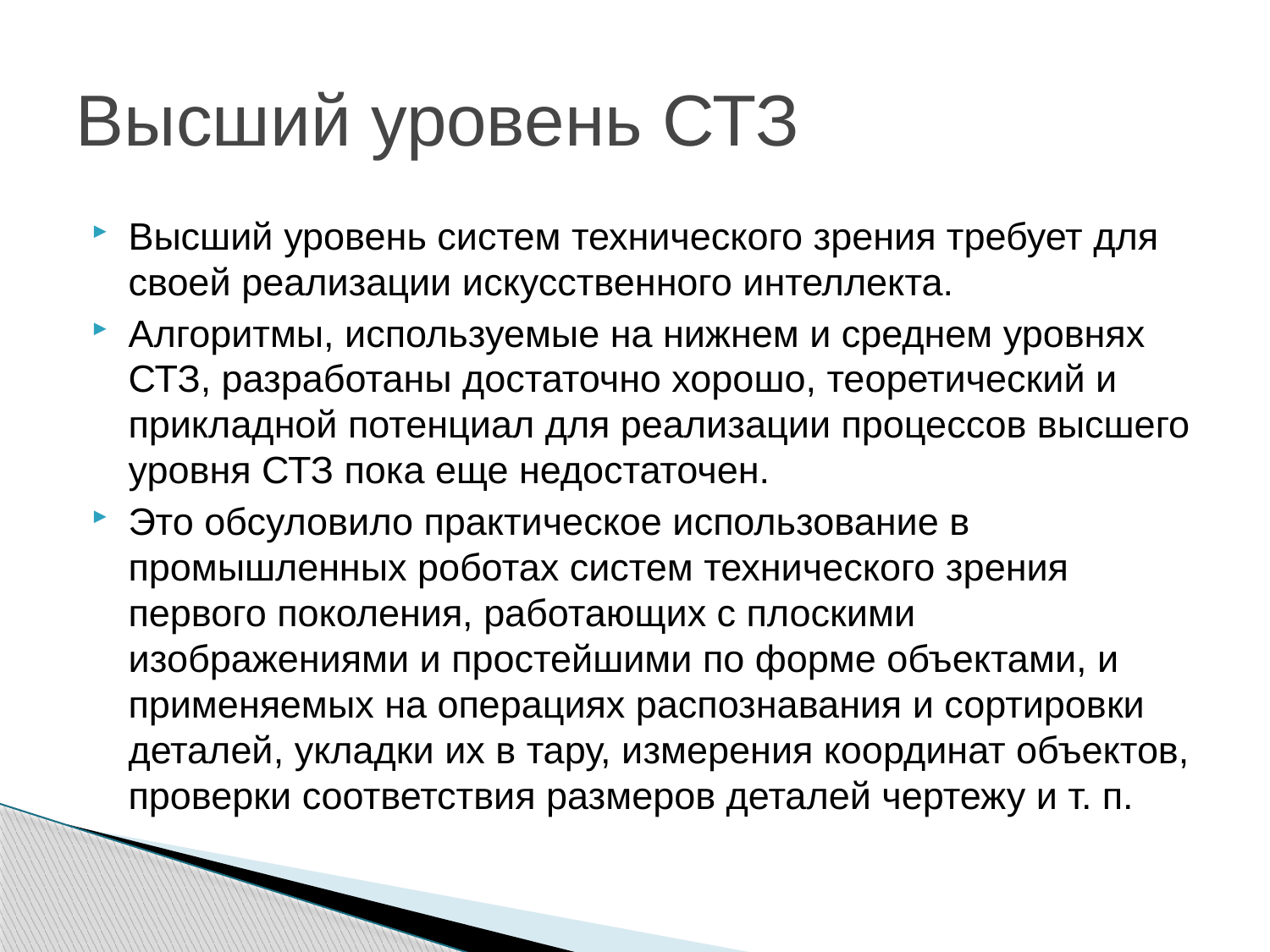

# Высший уровень СТЗ
Высший уровень систем технического зрения требует для своей реализации искусственного интеллекта.
Алгоритмы, используемые на нижнем и среднем уровнях СТЗ, разработаны достаточно хорошо, теоретический и прикладной потенциал для реализации процессов высшего уровня СТЗ пока еще недостаточен.
Это обсуловило практическое использование в промышленных роботах систем технического зрения первого поколения, работающих с плоскими изображениями и простейшими по форме объектами, и применяемых на операциях распознавания и сортировки деталей, укладки их в тару, измерения координат объектов, проверки соответствия размеров деталей чертежу и т. п.